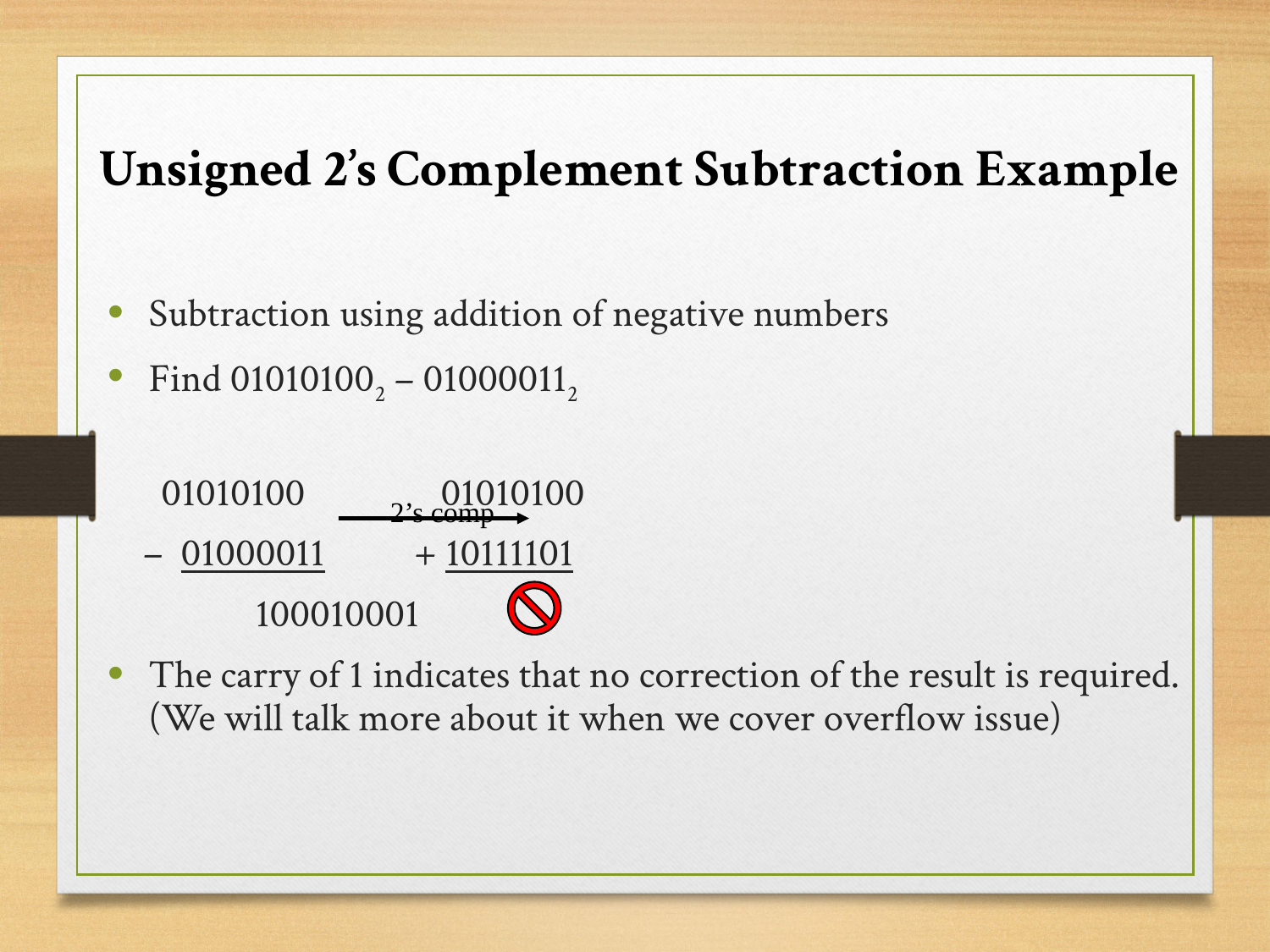

Unsigned 2’s Complement Subtraction Example
Subtraction using addition of negative numbers
Find 010101002 – 010000112

		  01010100			      01010100
    –  01000011			   + 10111101
						            100010001
The carry of 1 indicates that no correction of the result is required. (We will talk more about it when we cover overflow issue)
2’s comp